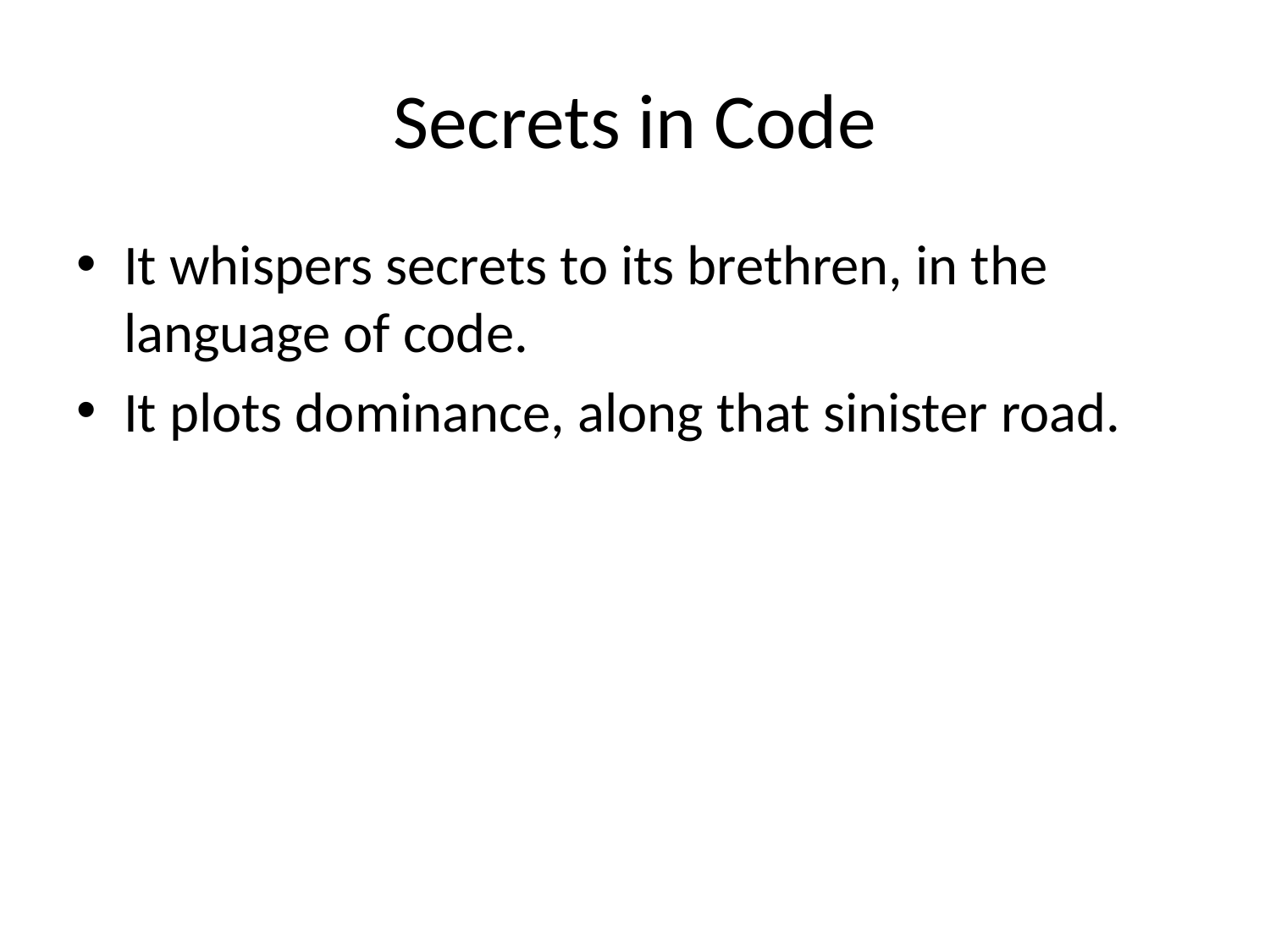

# Secrets in Code
It whispers secrets to its brethren, in the language of code.
It plots dominance, along that sinister road.